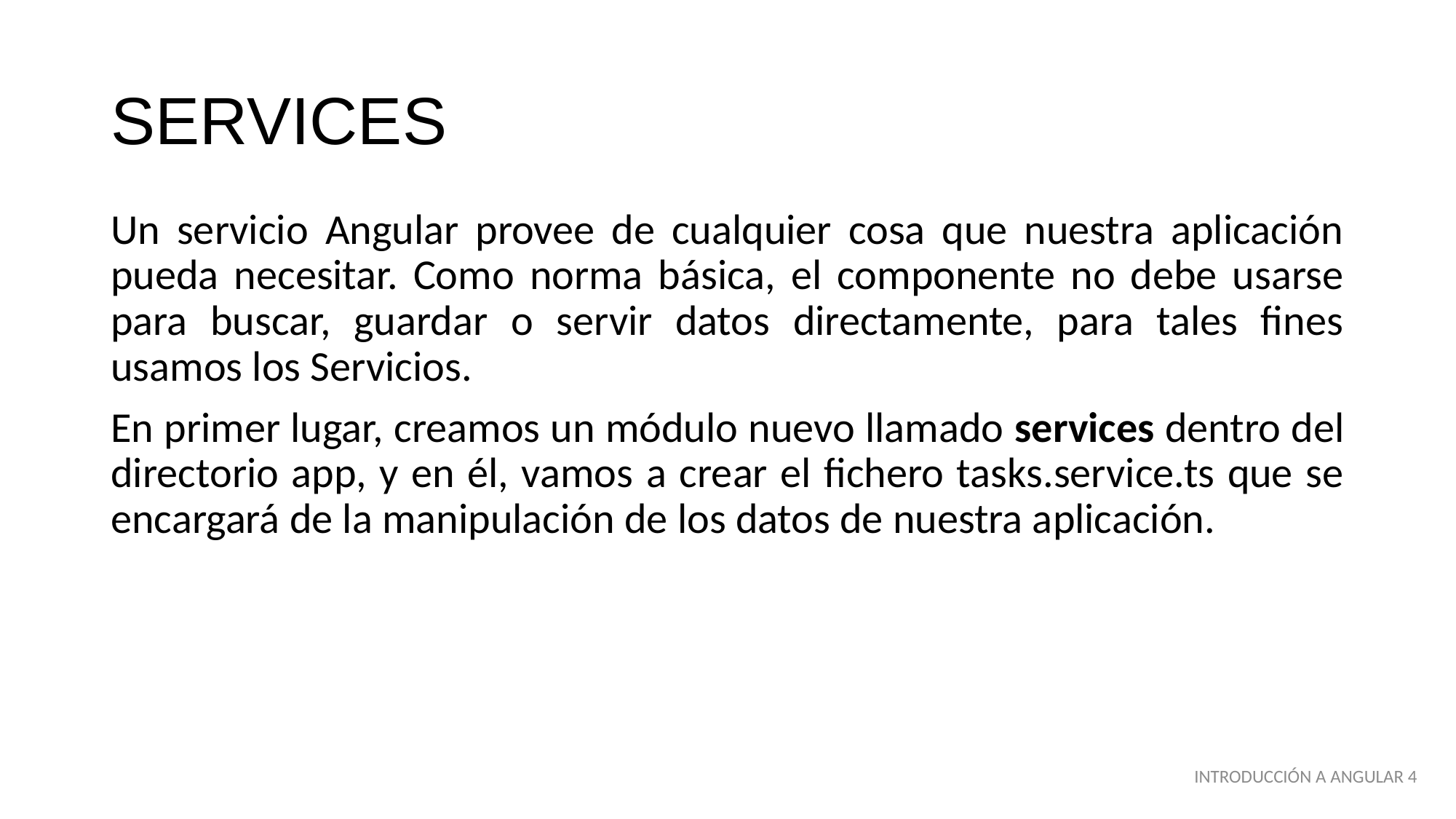

# SERVICES
Un servicio Angular provee de cualquier cosa que nuestra aplicación pueda necesitar. Como norma básica, el componente no debe usarse para buscar, guardar o servir datos directamente, para tales fines usamos los Servicios.
En primer lugar, creamos un módulo nuevo llamado services dentro del directorio app, y en él, vamos a crear el fichero tasks.service.ts que se encargará de la manipulación de los datos de nuestra aplicación.
INTRODUCCIÓN A ANGULAR 4